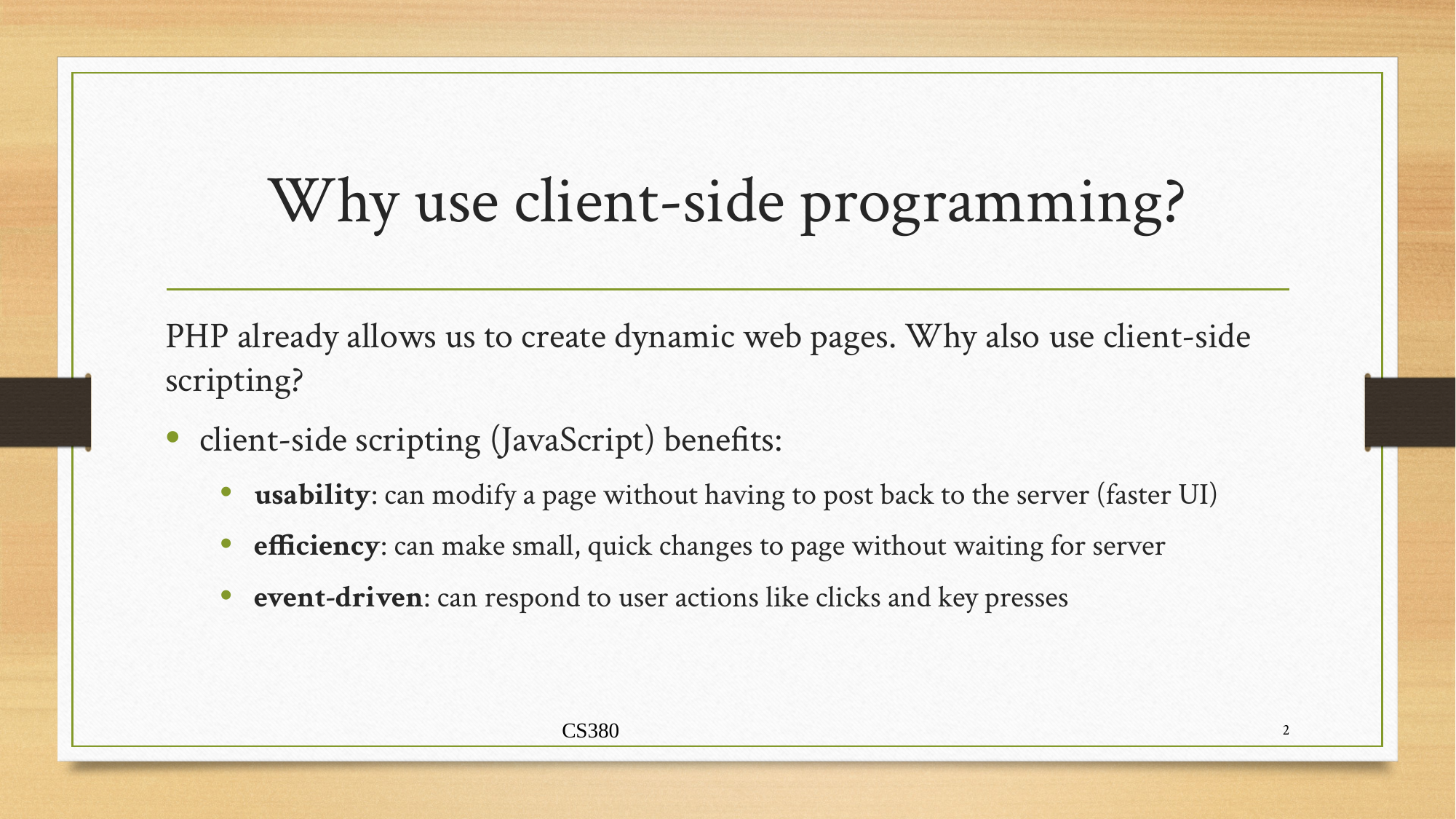

# Why use client-side programming?
PHP already allows us to create dynamic web pages. Why also use client-side scripting?
client-side scripting (JavaScript) benefits:
usability: can modify a page without having to post back to the server (faster UI)
efficiency: can make small, quick changes to page without waiting for server
event-driven: can respond to user actions like clicks and key presses
CS380
2